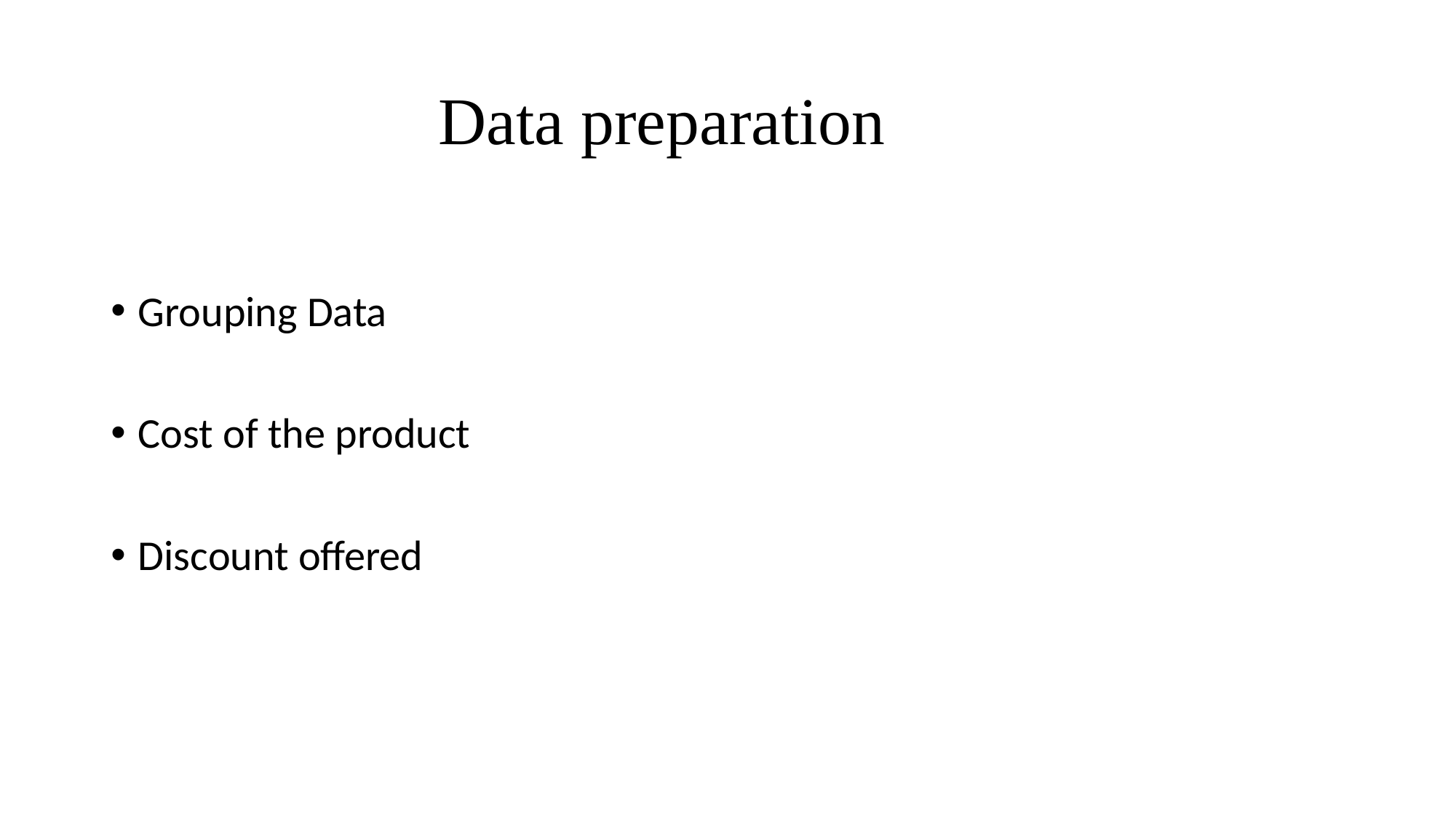

# Data preparation

Grouping Data

Cost of the product

Discount offered